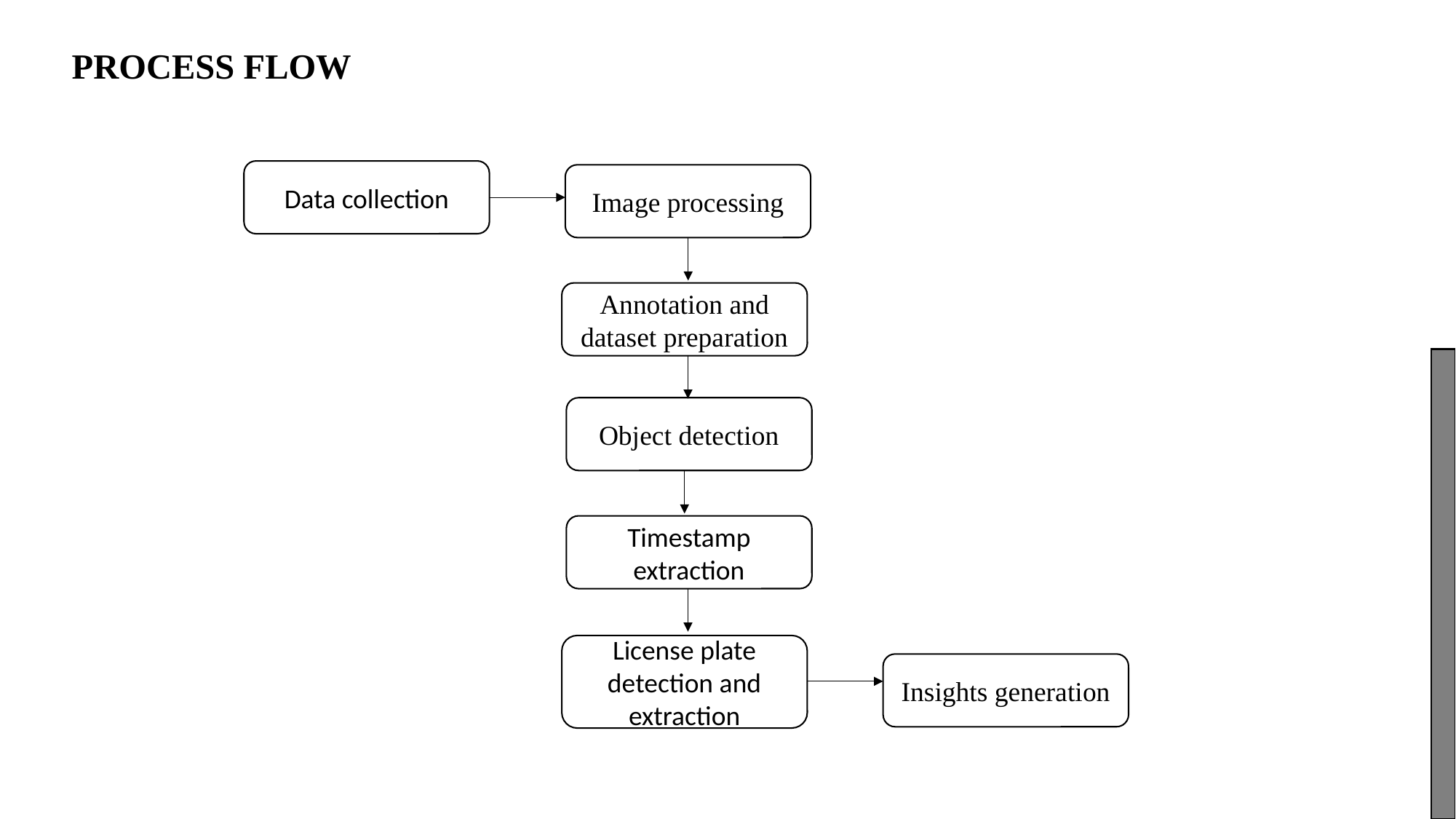

# PROCESS FLOW
Data collection
Image processing
Annotation and dataset preparation

Object detection
Timestamp extraction
License plate detection and extraction
Insights generation